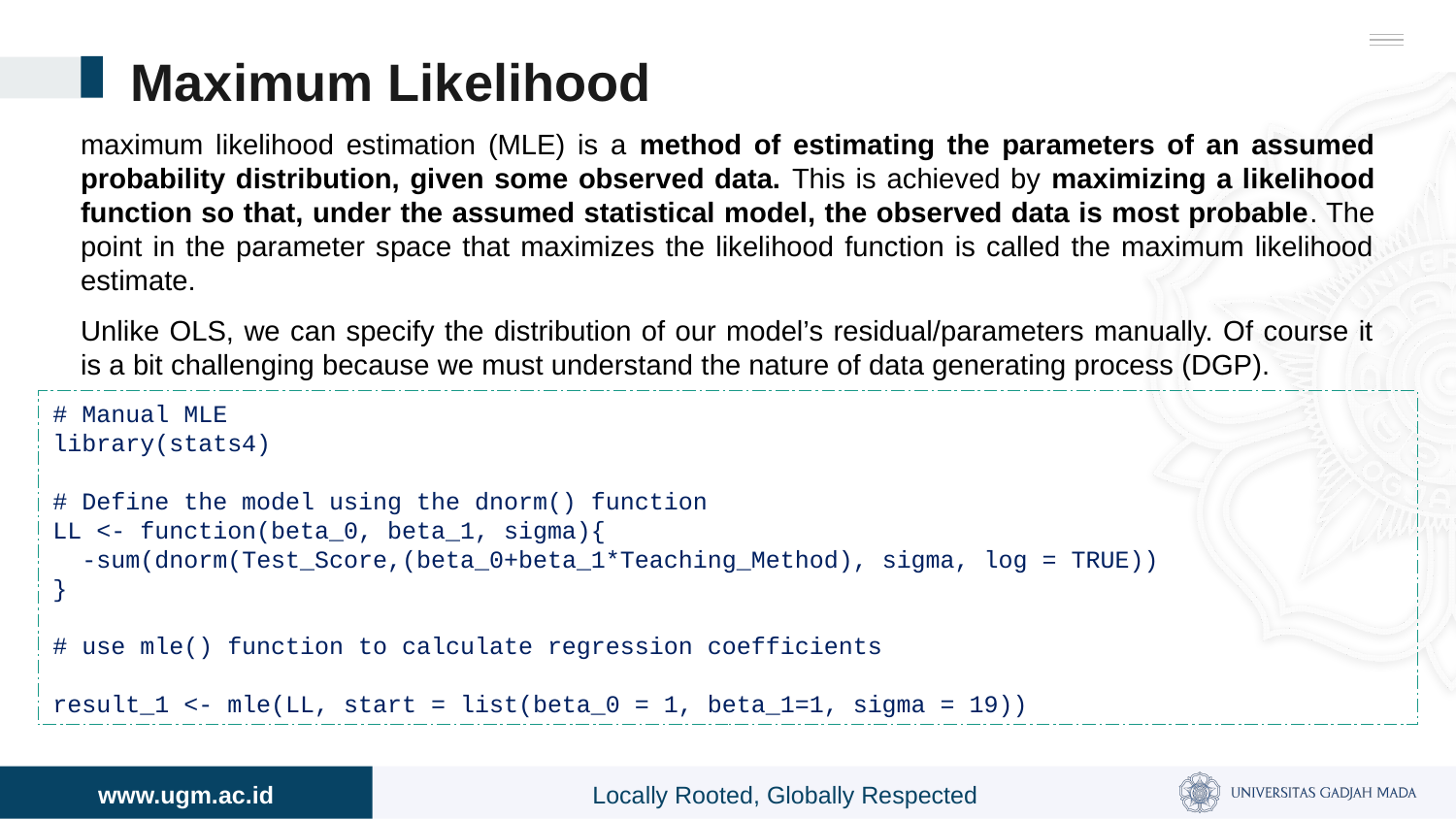

# Maximum Likelihood
maximum likelihood estimation (MLE) is a method of estimating the parameters of an assumed probability distribution, given some observed data. This is achieved by maximizing a likelihood function so that, under the assumed statistical model, the observed data is most probable. The point in the parameter space that maximizes the likelihood function is called the maximum likelihood estimate.
Unlike OLS, we can specify the distribution of our model’s residual/parameters manually. Of course it is a bit challenging because we must understand the nature of data generating process (DGP).
# Manual MLE
library(stats4)

# Define the model using the dnorm() function
LL <- function(beta_0, beta_1, sigma){
  -sum(dnorm(Test_Score,(beta_0+beta_1*Teaching_Method), sigma, log = TRUE))
}

# use mle() function to calculate regression coefficients

result_1 <- mle(LL, start = list(beta_0 = 1, beta_1=1, sigma = 19))